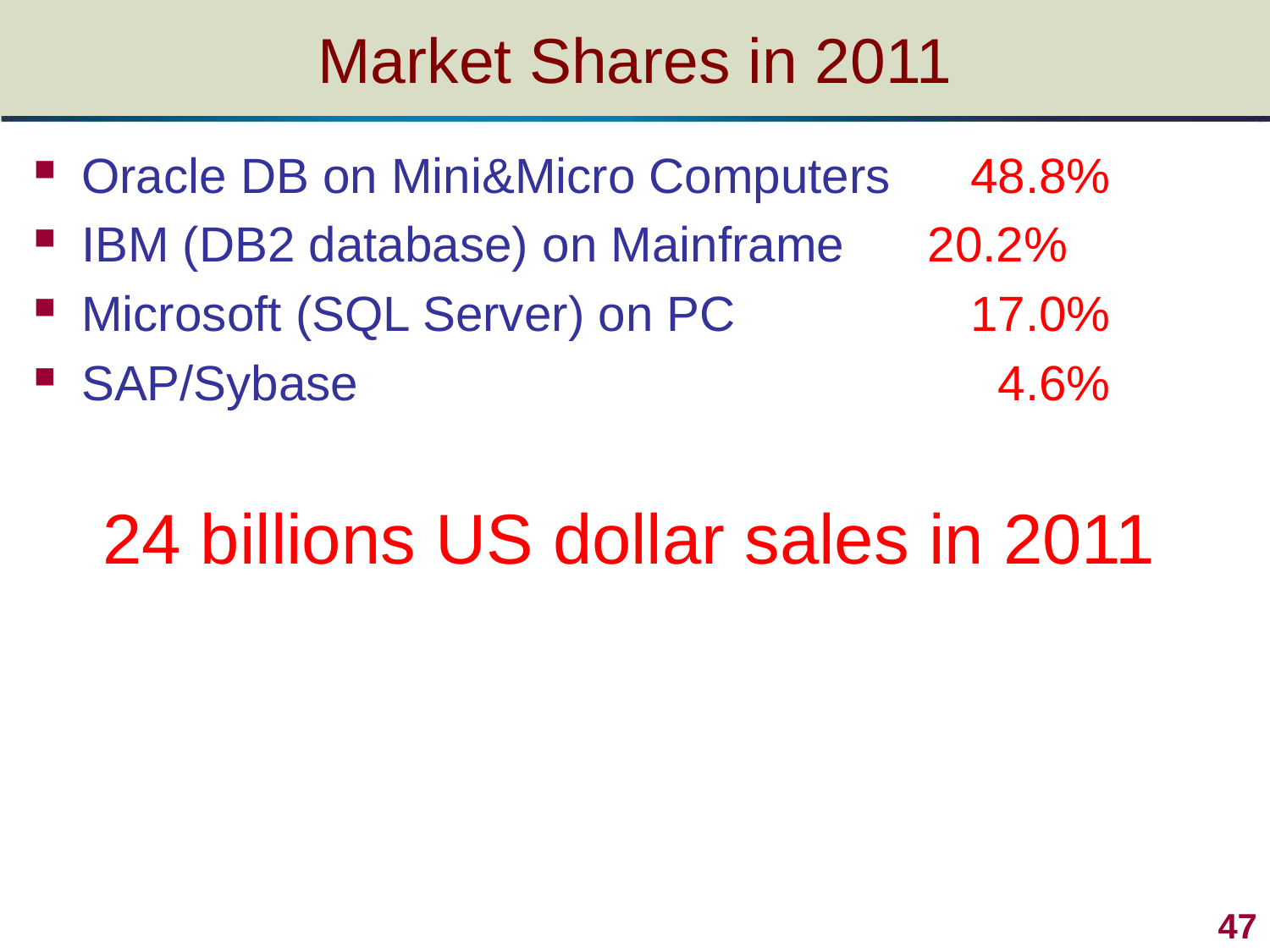

# Market Shares in 2011
Oracle DB on Mini&Micro Computers 	48.8%
IBM (DB2 database) on Mainframe      20.2%
Microsoft (SQL Server) on PC  	        	17.0%
SAP/Sybase					  4.6%

     24 billions US dollar sales in 2011

47